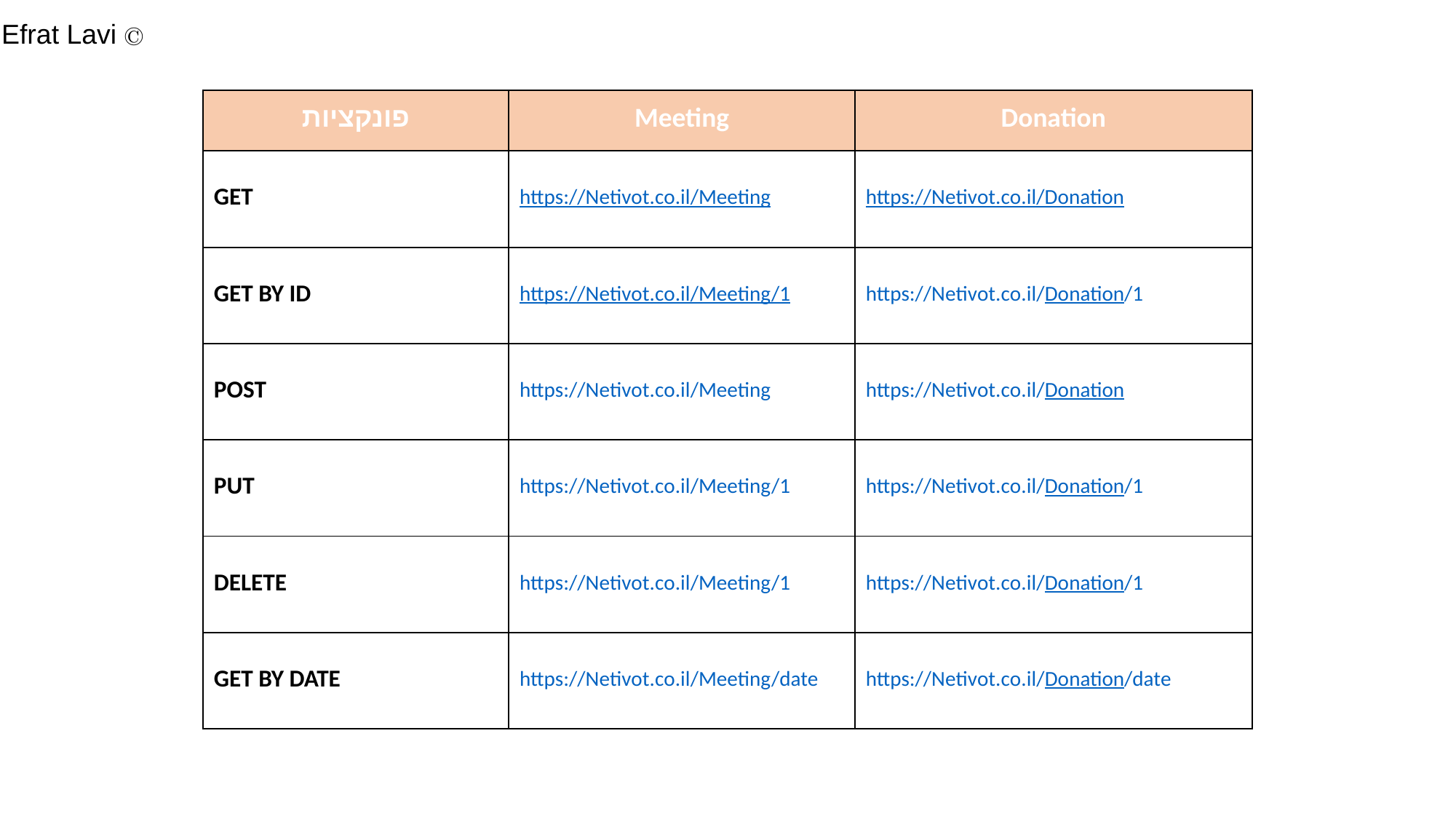

© Efrat Lavi
| פונקציות | Meeting | Donation |
| --- | --- | --- |
| GET | https://Netivot.co.il/Meeting | https://Netivot.co.il/Donation |
| GET BY ID | https://Netivot.co.il/Meeting/1 | https://Netivot.co.il/Donation/1 |
| POST | https://Netivot.co.il/Meeting | https://Netivot.co.il/Donation |
| PUT | https://Netivot.co.il/Meeting/1 | https://Netivot.co.il/Donation/1 |
| DELETE | https://Netivot.co.il/Meeting/1 | https://Netivot.co.il/Donation/1 |
| GET BY DATE | https://Netivot.co.il/Meeting/date | https://Netivot.co.il/Donation/date |